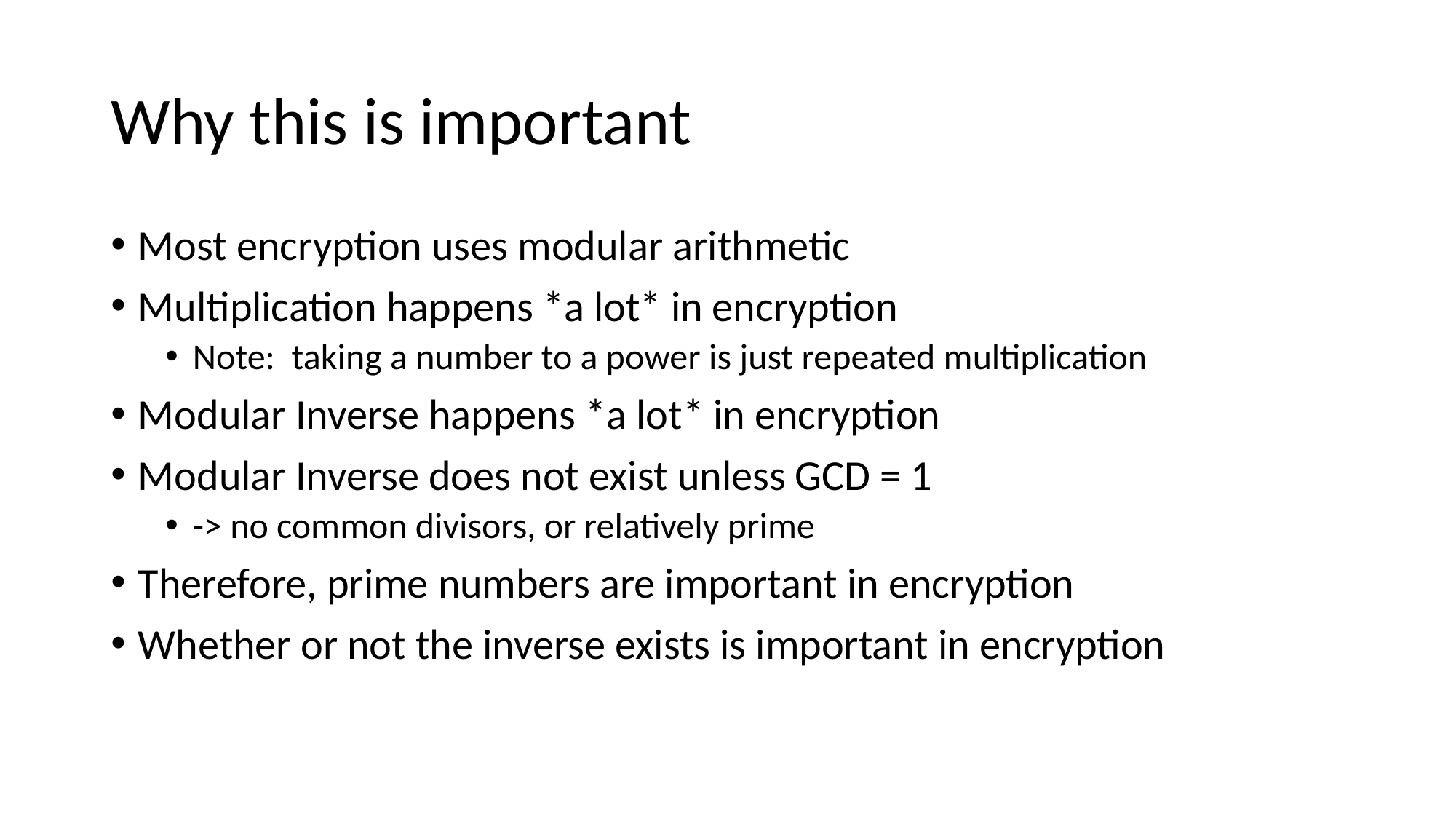

# Why this is important
Most encryption uses modular arithmetic
Multiplication happens *a lot* in encryption
Note:  taking a number to a power is just repeated multiplication
Modular Inverse happens *a lot* in encryption
Modular Inverse does not exist unless GCD = 1
-> no common divisors, or relatively prime
Therefore, prime numbers are important in encryption
Whether or not the inverse exists is important in encryption